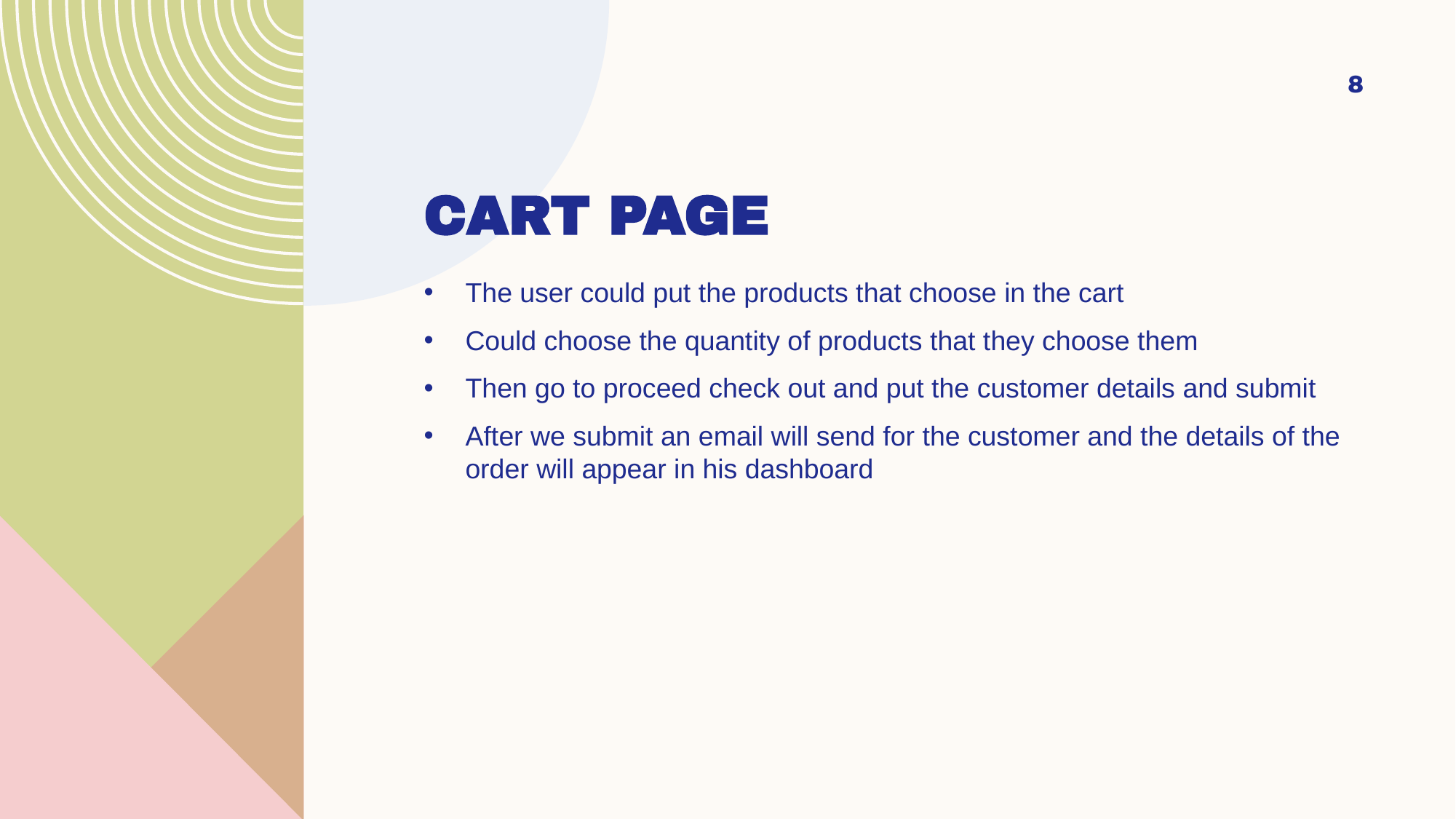

8
# Cart page
The user could put the products that choose in the cart
Could choose the quantity of products that they choose them
Then go to proceed check out and put the customer details and submit
After we submit an email will send for the customer and the details of the order will appear in his dashboard